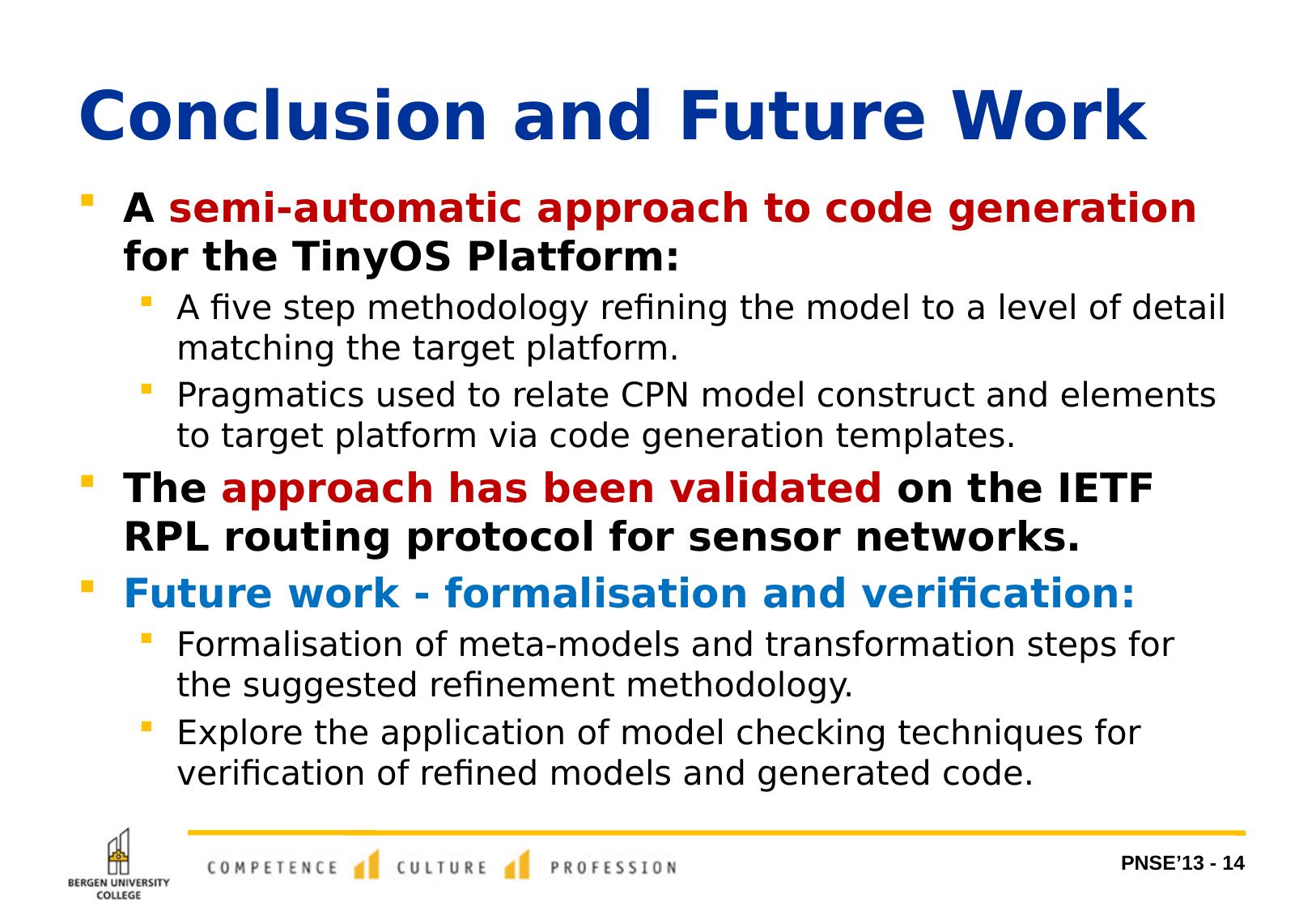

# Conclusion and Future Work
A semi-automatic approach to code generation for the TinyOS Platform:
A five step methodology refining the model to a level of detail matching the target platform.
Pragmatics used to relate CPN model construct and elements to target platform via code generation templates.
The approach has been validated on the IETF RPL routing protocol for sensor networks.
Future work - formalisation and verification:
Formalisation of meta-models and transformation steps for the suggested refinement methodology.
Explore the application of model checking techniques for verification of refined models and generated code.